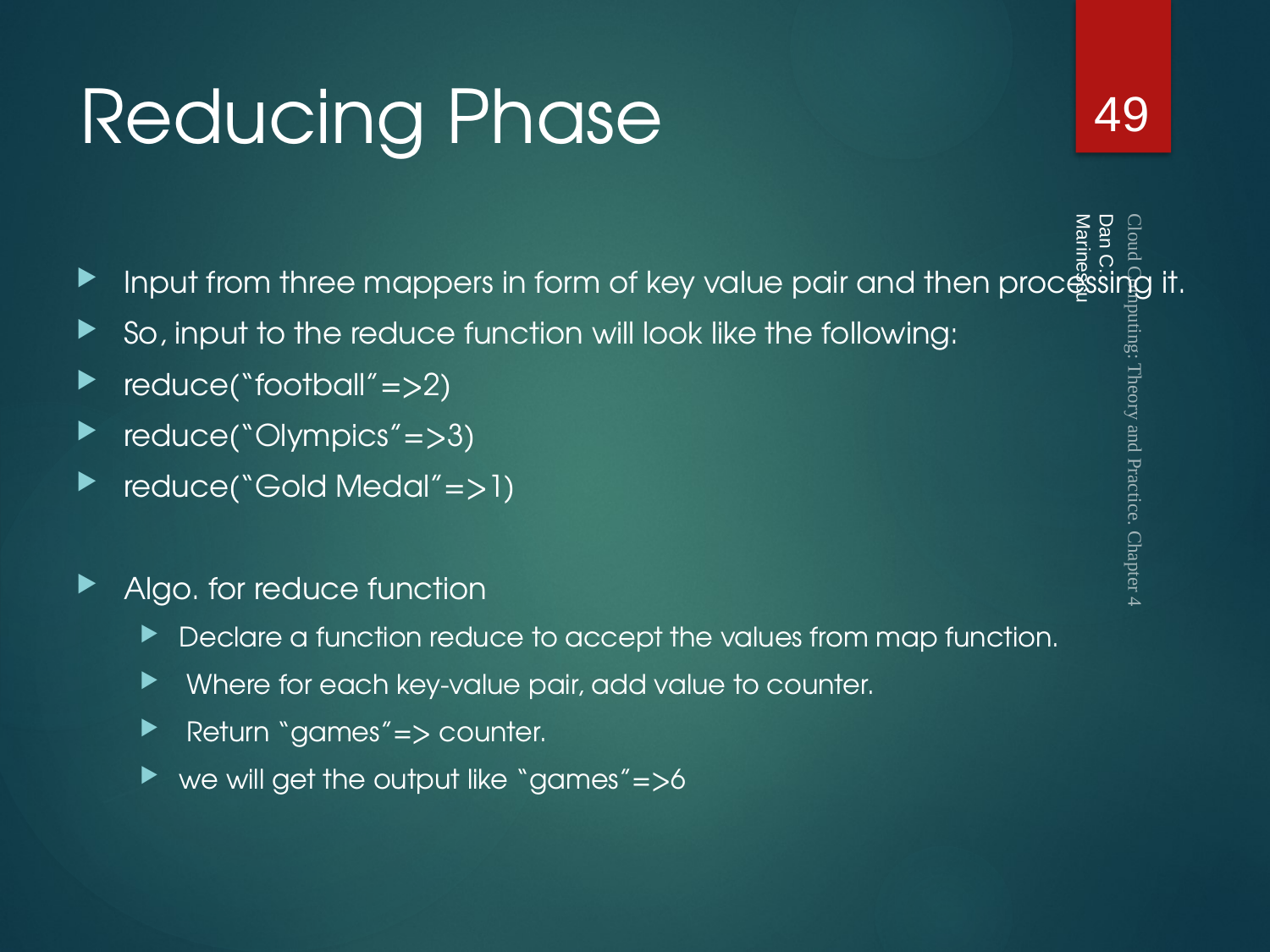

Dan C. Marinescu
49
# Reducing Phase

Input from three mappers in form of key value pair and then processing it.
So, input to the reduce function will look like the following:
reduce(“football”=>2)
reduce(“Olympics”=>3)
reduce(“Gold Medal”=>1)

Algo. for reduce function
Declare a function reduce to accept the values from map function.
 Where for each key-value pair, add value to counter.
 Return “games”=> counter.
we will get the output like “games”=>6
Cloud Computing: Theory and Practice. Chapter 4